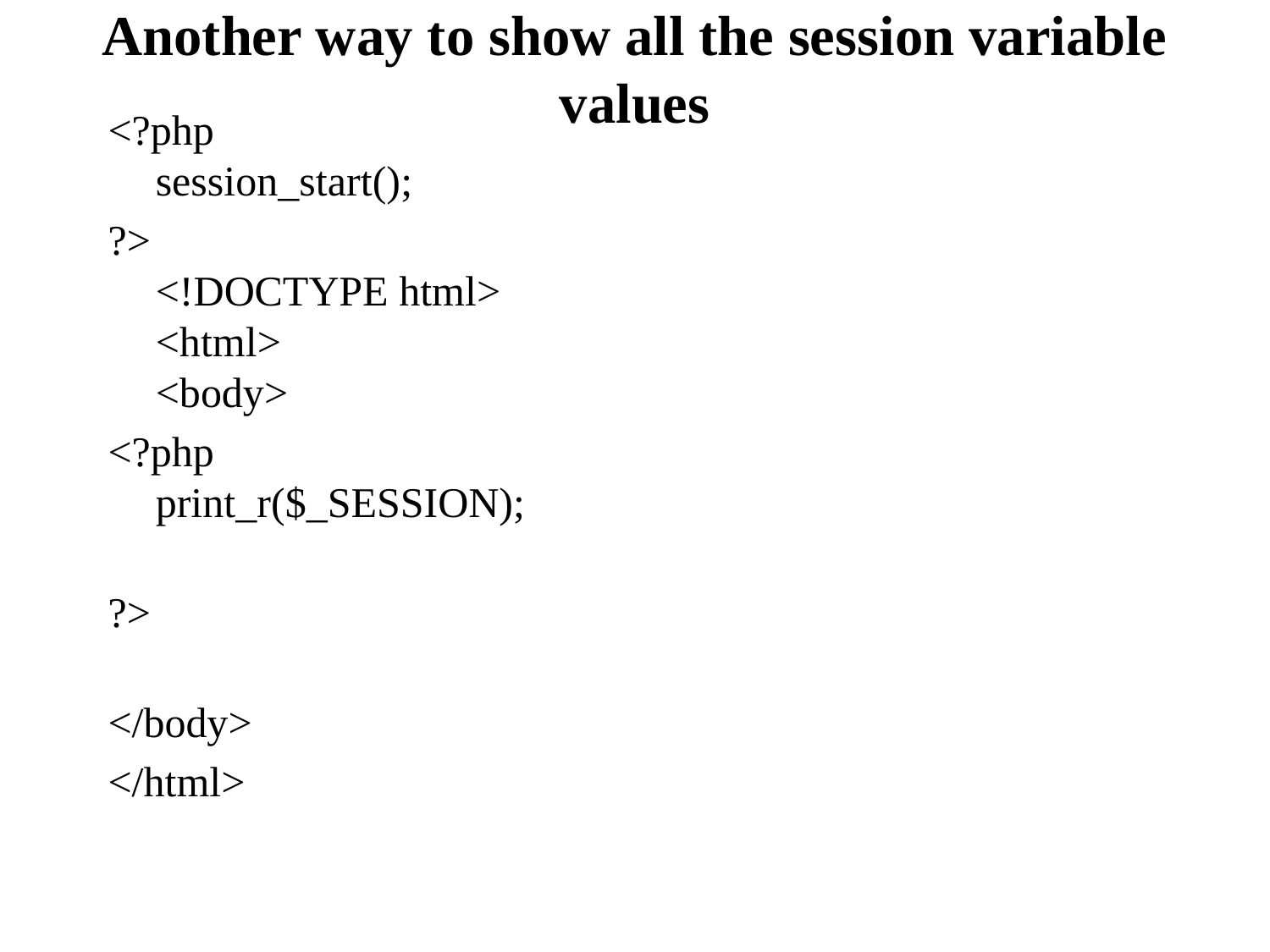

# Another way to show all the session variable values
<?php
session_start();
?>
<!DOCTYPE html>
<html>
<body>
<?php
print_r($_SESSION);
?>
</body>
</html>